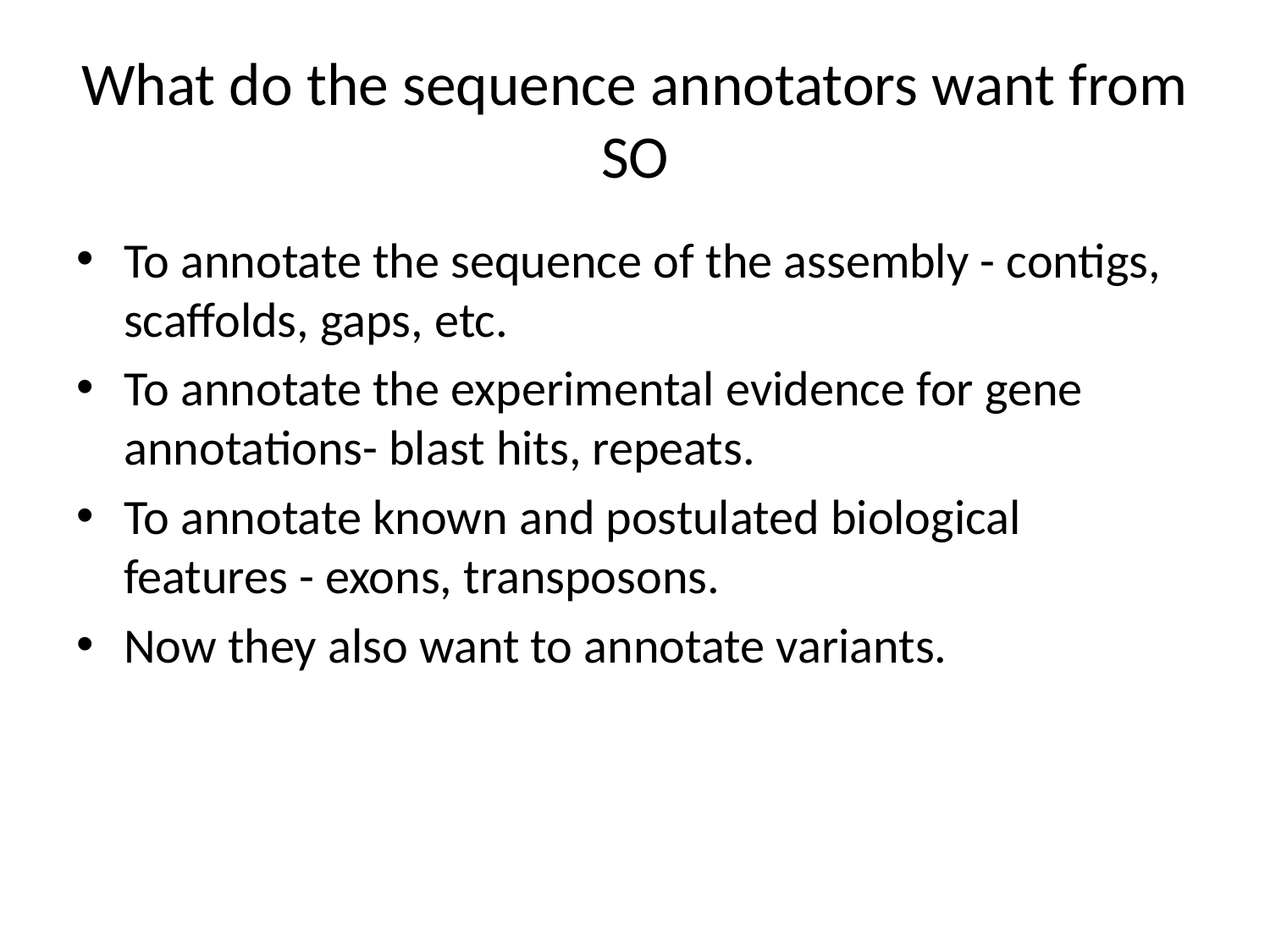

# What do the sequence annotators want from SO
To annotate the sequence of the assembly - contigs, scaffolds, gaps, etc.
To annotate the experimental evidence for gene annotations- blast hits, repeats.
To annotate known and postulated biological features - exons, transposons.
Now they also want to annotate variants.